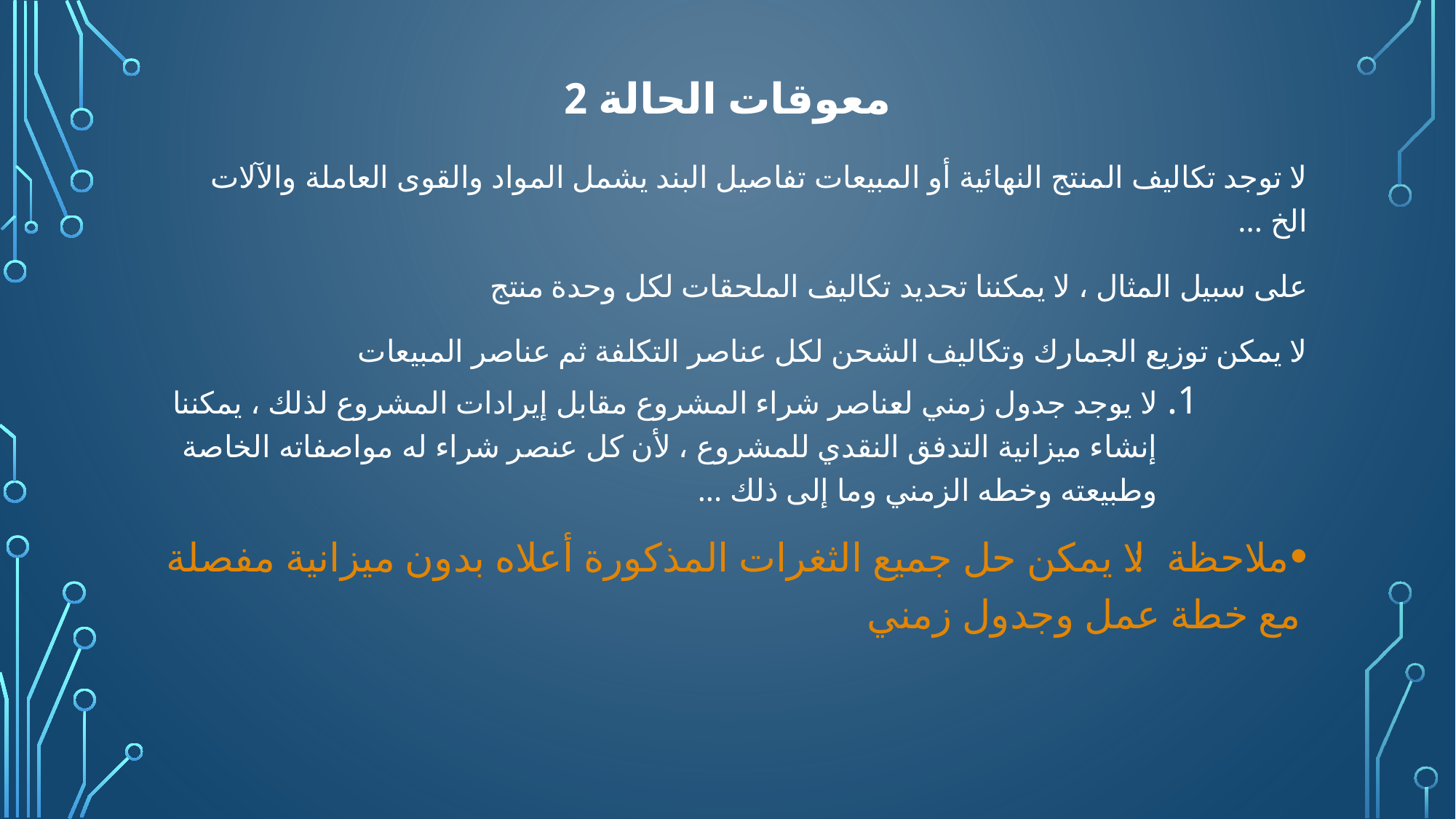

# معوقات الحالة 2
لا توجد تكاليف المنتج النهائية أو المبيعات تفاصيل البند يشمل المواد والقوى العاملة والآلات الخ ...
على سبيل المثال ، لا يمكننا تحديد تكاليف الملحقات لكل وحدة منتج
لا يمكن توزيع الجمارك وتكاليف الشحن لكل عناصر التكلفة ثم عناصر المبيعات
لا يوجد جدول زمني لعناصر شراء المشروع مقابل إيرادات المشروع لذلك ، يمكننا إنشاء ميزانية التدفق النقدي للمشروع ، لأن كل عنصر شراء له مواصفاته الخاصة وطبيعته وخطه الزمني وما إلى ذلك ...
ملاحظة: لا يمكن حل جميع الثغرات المذكورة أعلاه بدون ميزانية مفصلة مع خطة عمل وجدول زمني